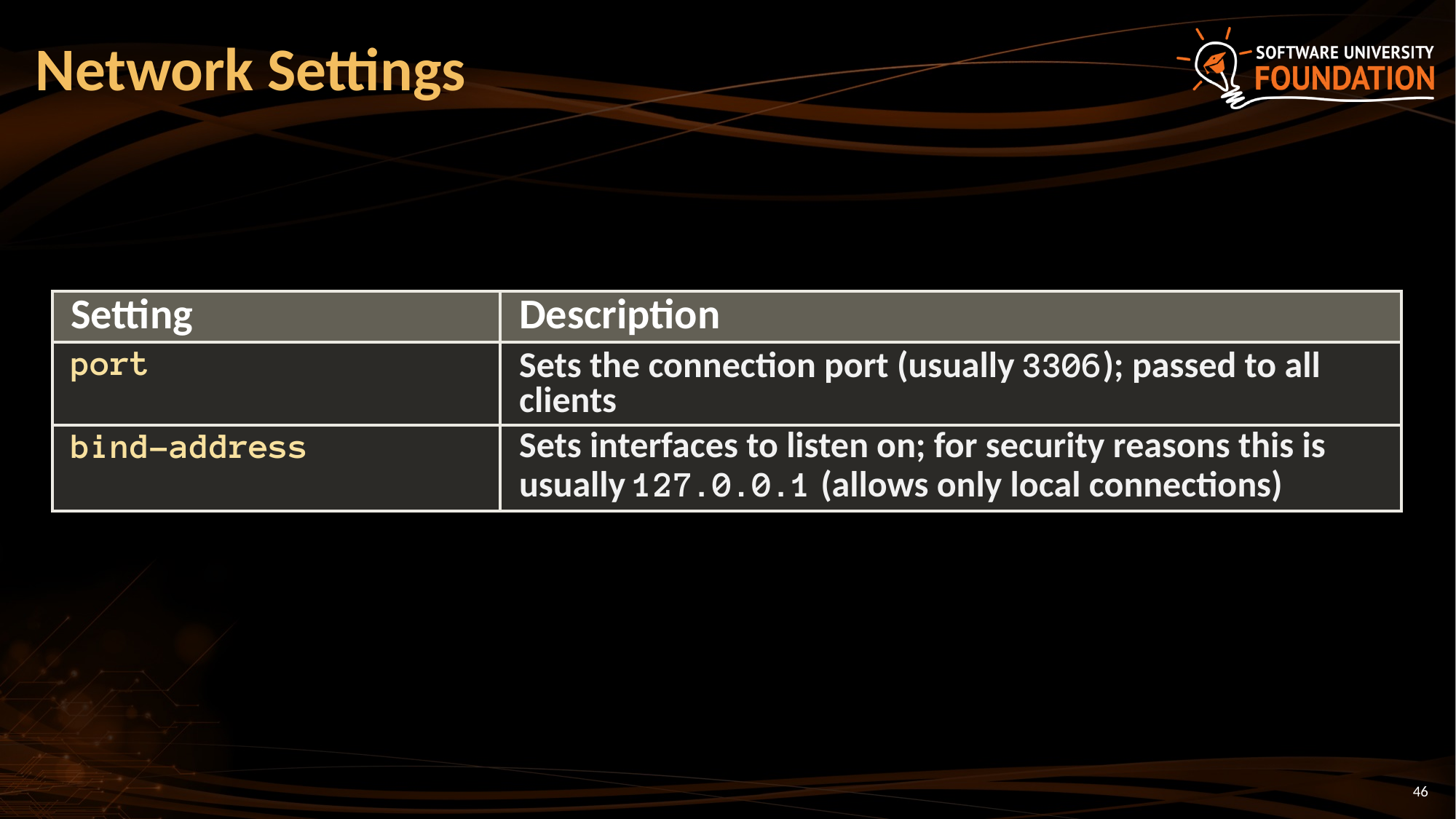

# Network Settings
| Setting | Description |
| --- | --- |
| port | Sets the connection port (usually 3306); passed to all clients |
| bind-address | Sets interfaces to listen on; for security reasons this is usually 127.0.0.1 (allows only local connections) |
46